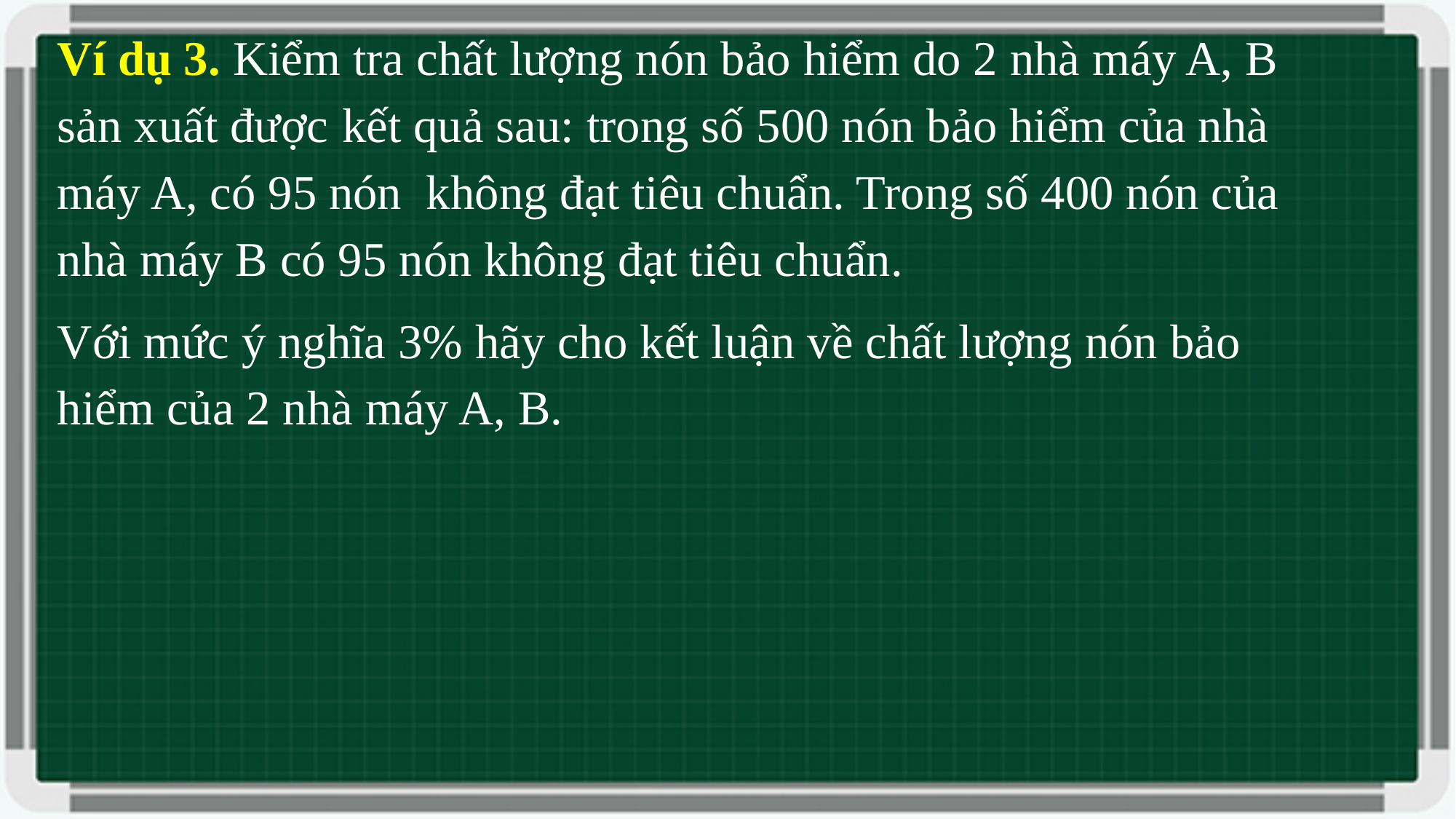

Ví dụ 3. Kiểm tra chất lượng nón bảo hiểm do 2 nhà máy A, B sản xuất được kết quả sau: trong số 500 nón bảo hiểm của nhà  máy A, có 95 nón  không đạt tiêu chuẩn. Trong số 400 nón của nhà máy B có 95 nón không đạt tiêu chuẩn.
Với mức ý nghĩa 3% hãy cho kết luận về chất lượng nón bảo hiểm của 2 nhà máy A, B.